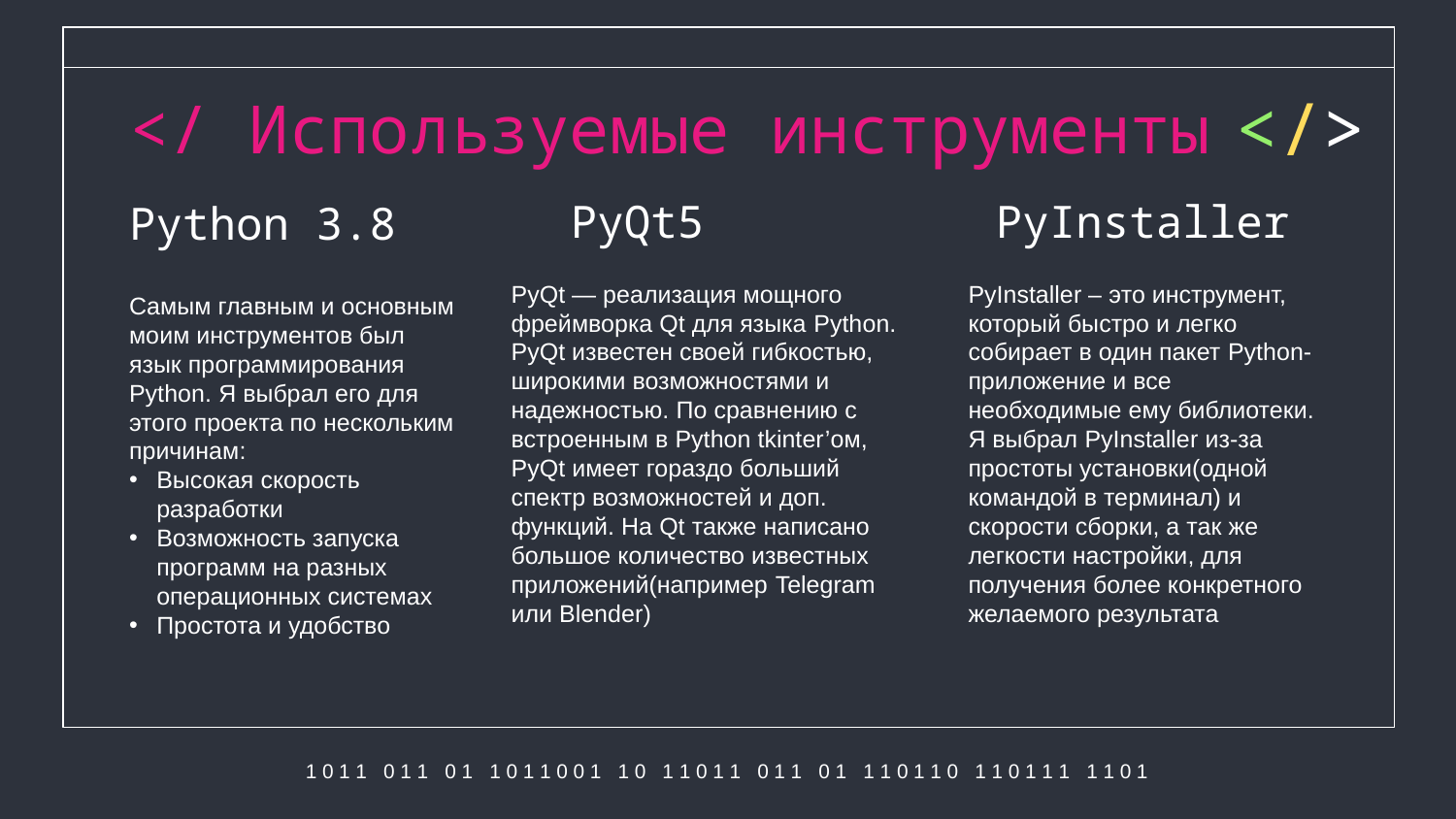

</ Используемые инструменты
</>
PyQt5
PyInstaller
# Python 3.8
PyQt — реализация мощного фреймворка Qt для языка Python. PyQt известен своей гибкостью, широкими возможностями и надежностью. По сравнению с встроенным в Python tkinter’ом, PyQt имеет гораздо больший спектр возможностей и доп. функций. На Qt также написано большое количество известных приложений(например Telegram или Blender)
PyInstaller – это инструмент, который быстро и легко собирает в один пакет Python-приложение и все необходимые ему библиотеки. Я выбрал PyInstaller из-за простоты установки(одной командой в терминал) и скорости сборки, а так же легкости настройки, для получения более конкретного желаемого результата
Самым главным и основным моим инструментов был язык программирования Python. Я выбрал его для этого проекта по нескольким причинам:
Высокая скорость разработки
Возможность запуска программ на разных операционных системах
Простота и удобство